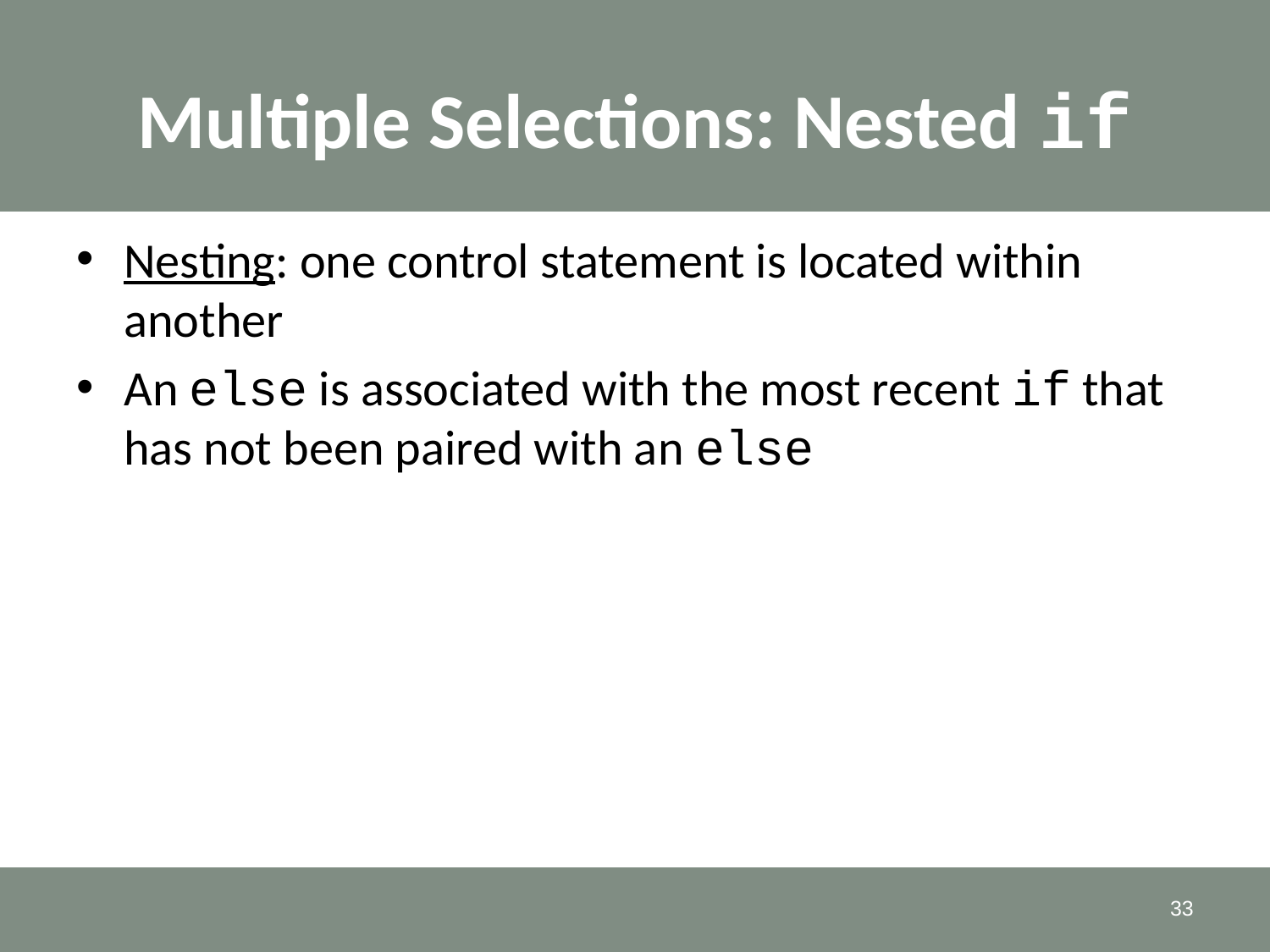

# Multiple Selections: Nested if
Nesting: one control statement is located within another
An else is associated with the most recent if that has not been paired with an else
33